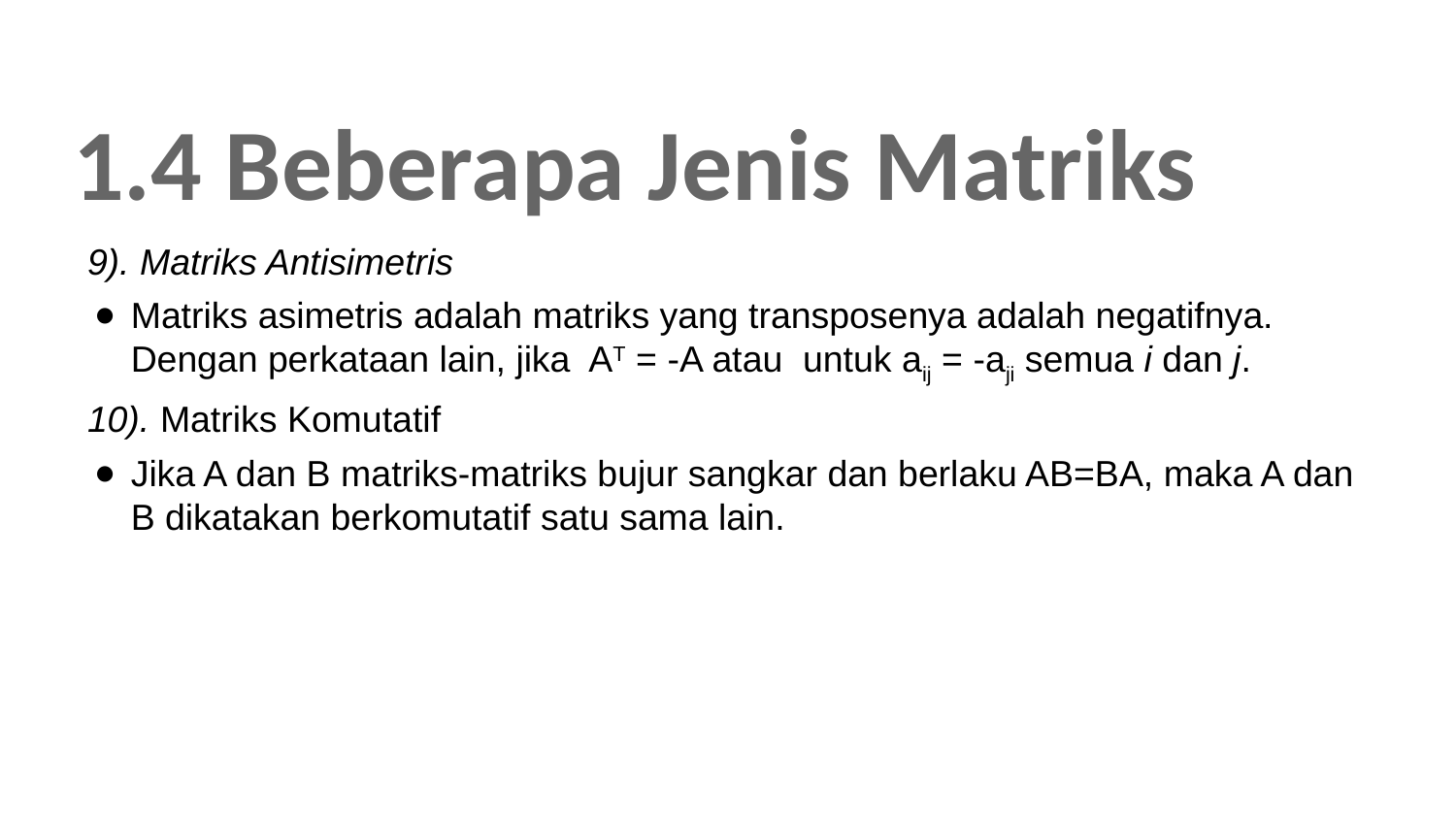

# 1.4 Beberapa Jenis Matriks
9). Matriks Antisimetris
Matriks asimetris adalah matriks yang transposenya adalah negatifnya. Dengan perkataan lain, jika  AT = -A atau  untuk aij = -aji semua i dan j.
10). Matriks Komutatif
Jika A dan B matriks-matriks bujur sangkar dan berlaku AB=BA, maka A dan B dikatakan berkomutatif satu sama lain.